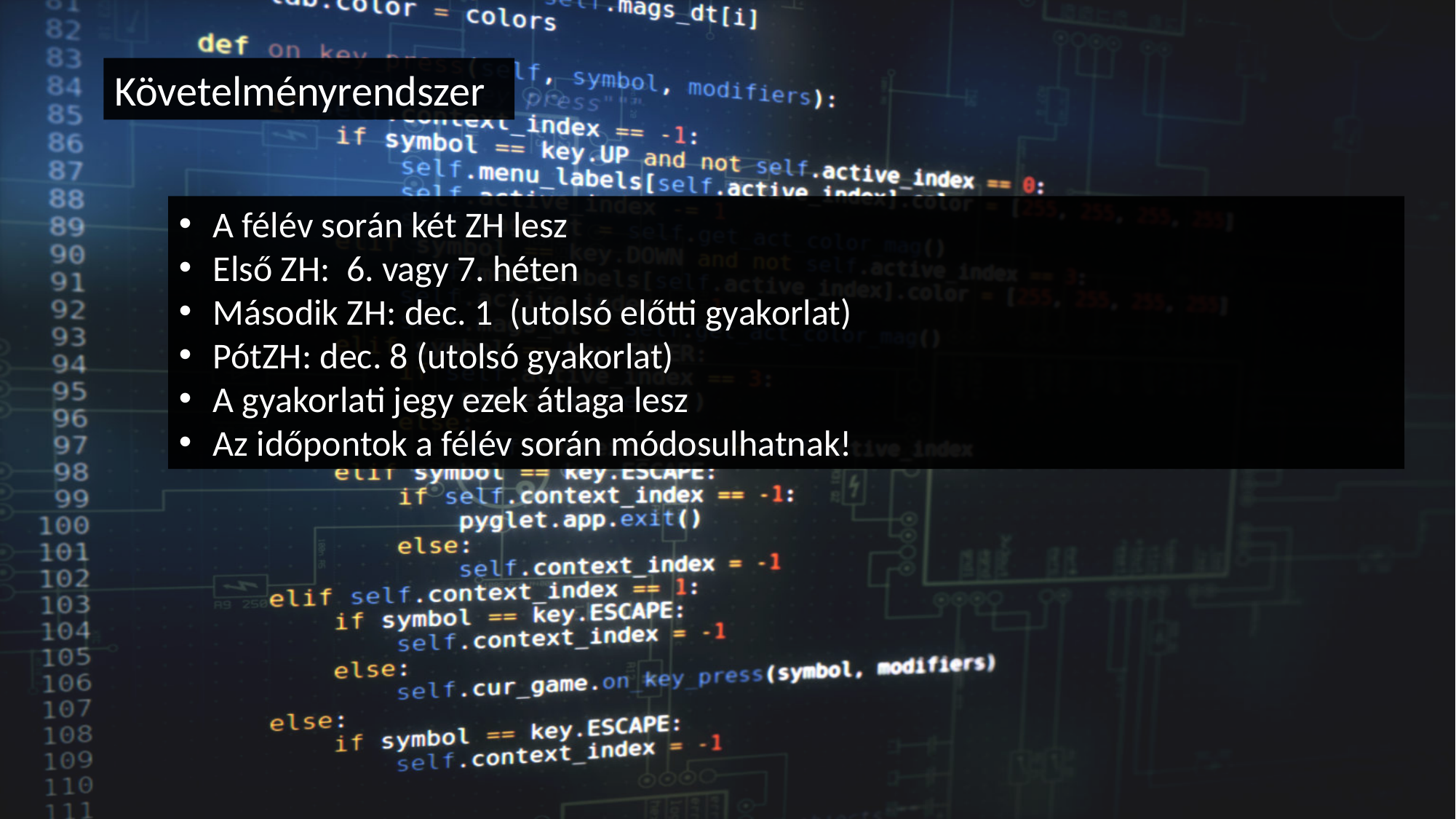

Követelményrendszer
A félév során két ZH lesz
Első ZH:  6. vagy 7. héten
Második ZH: dec. 1  (utolsó előtti gyakorlat)
PótZH: dec. 8 (utolsó gyakorlat)
A gyakorlati jegy ezek átlaga lesz
Az időpontok a félév során módosulhatnak!